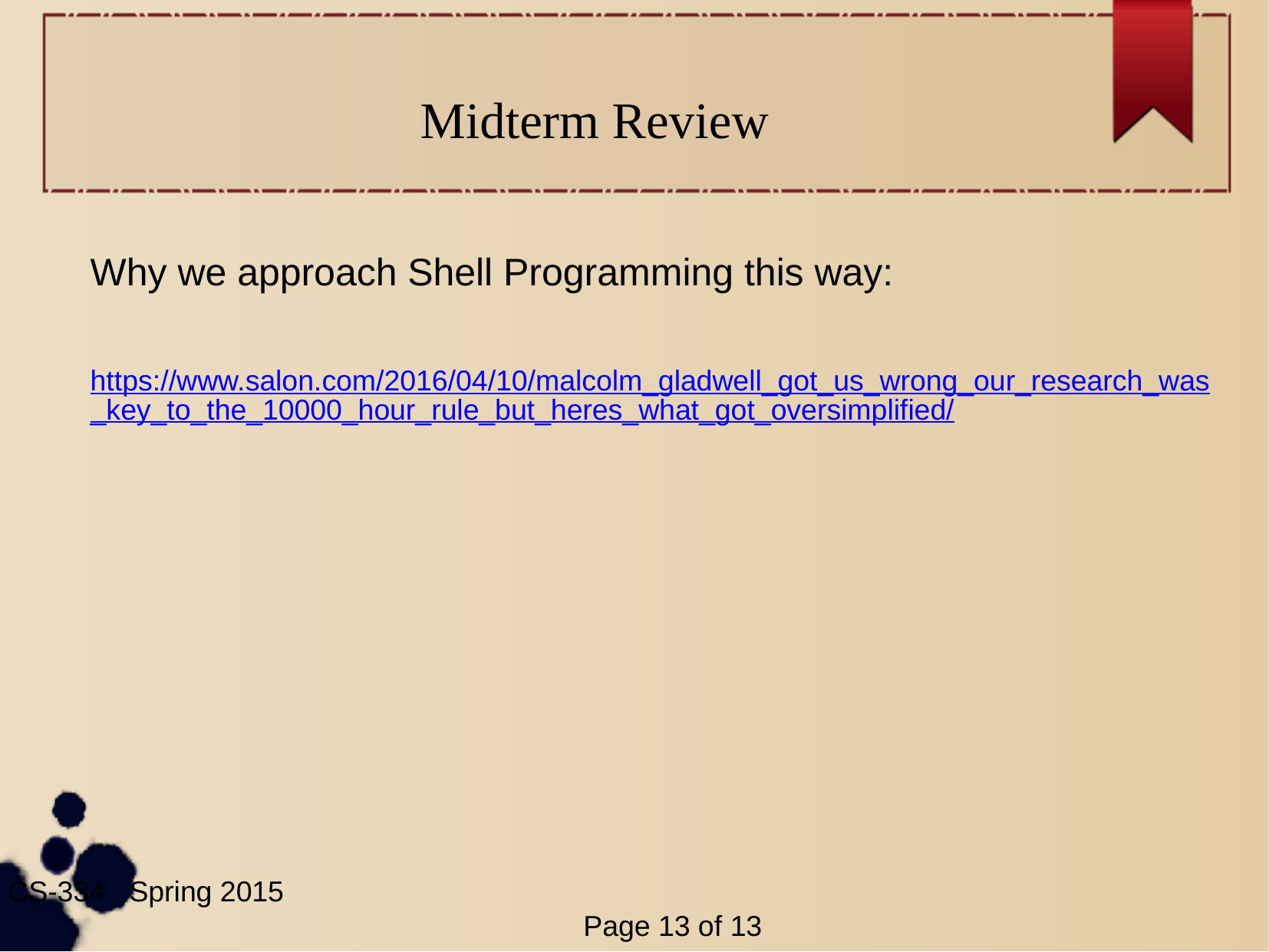

Midterm Review

Why we approach Shell Programming this way:

https://www.salon.com/2016/04/10/malcolm_gladwell_got_us_wrong_our_research_was_key_to_the_10000_hour_rule_but_heres_what_got_oversimplified/
CS-334   Spring 2015	 												Page 13 of 13